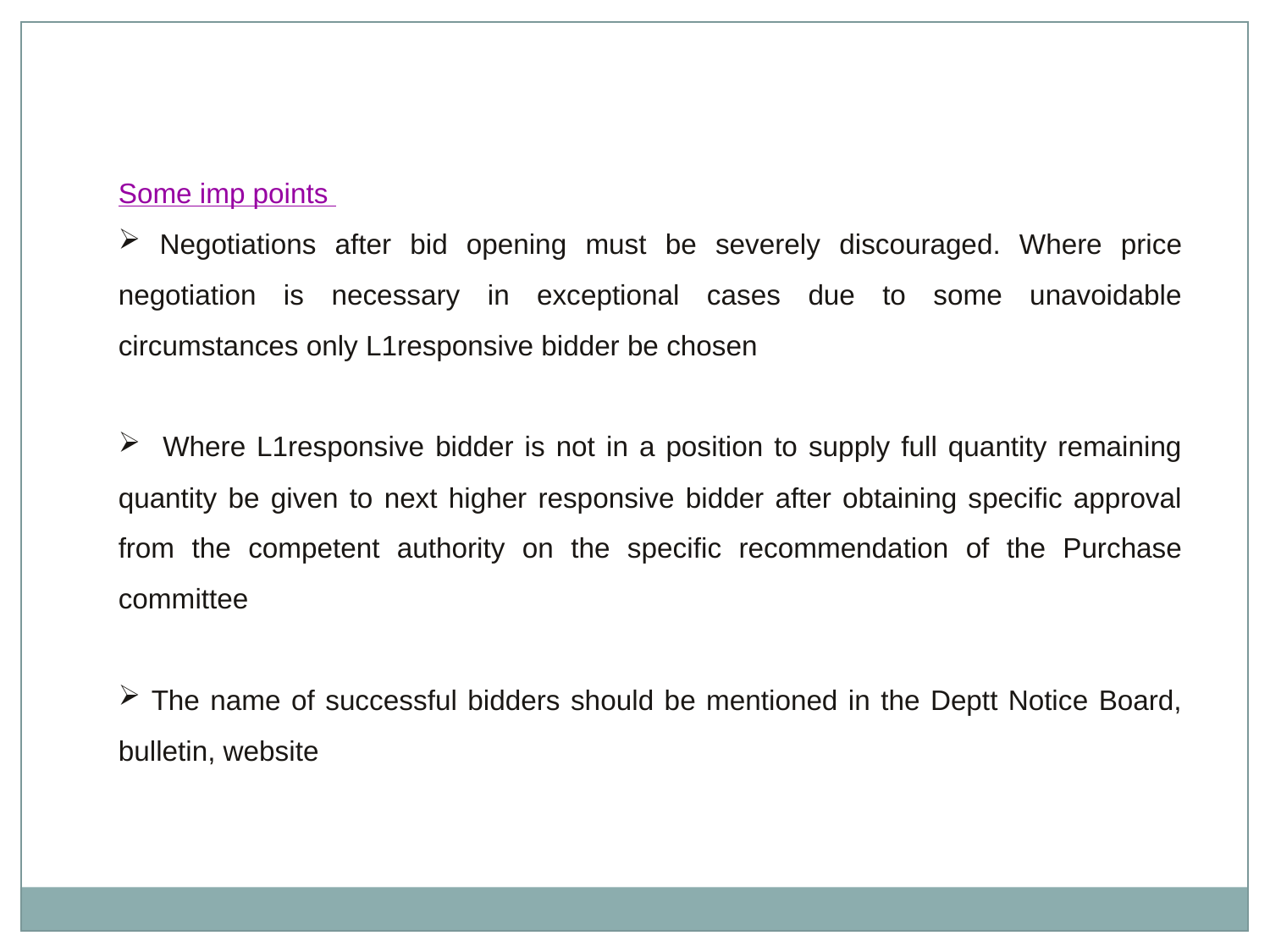

Some imp points
 Negotiations after bid opening must be severely discouraged. Where price negotiation is necessary in exceptional cases due to some unavoidable circumstances only L1responsive bidder be chosen

  Where L1responsive bidder is not in a position to supply full quantity remaining quantity be given to next higher responsive bidder after obtaining specific approval from the competent authority on the specific recommendation of the Purchase committee

 The name of successful bidders should be mentioned in the Deptt Notice Board, bulletin, website